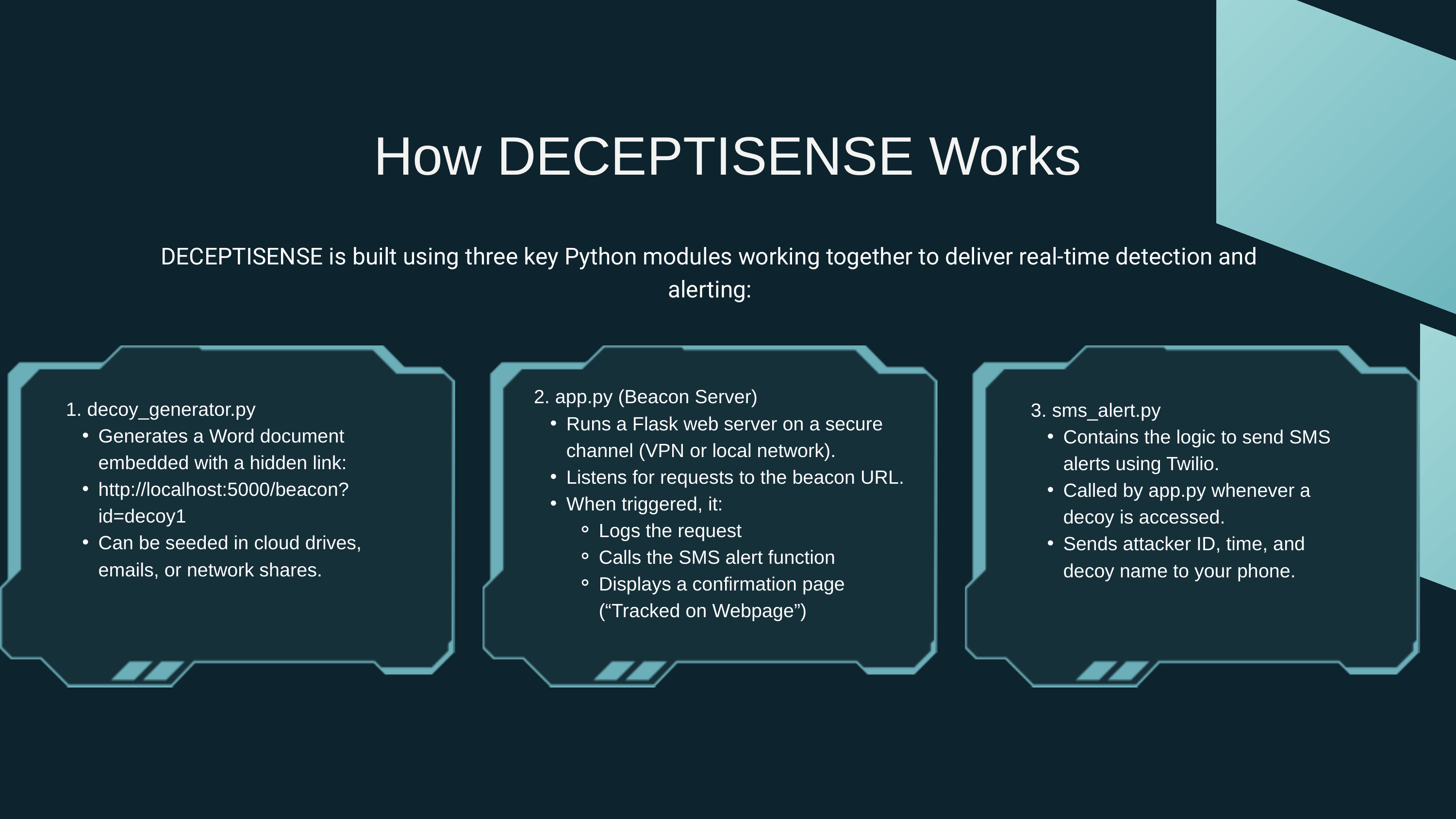

How DECEPTISENSE Works
DECEPTISENSE is built using three key Python modules working together to deliver real-time detection and alerting:

2. app.py (Beacon Server)
Runs a Flask web server on a secure channel (VPN or local network).
Listens for requests to the beacon URL.
When triggered, it:
Logs the request
Calls the SMS alert function
Displays a confirmation page (“Tracked on Webpage”)
1. decoy_generator.py
Generates a Word document embedded with a hidden link:
http://localhost:5000/beacon?id=decoy1
Can be seeded in cloud drives, emails, or network shares.

3. sms_alert.py
Contains the logic to send SMS alerts using Twilio.
Called by app.py whenever a decoy is accessed.
Sends attacker ID, time, and decoy name to your phone.